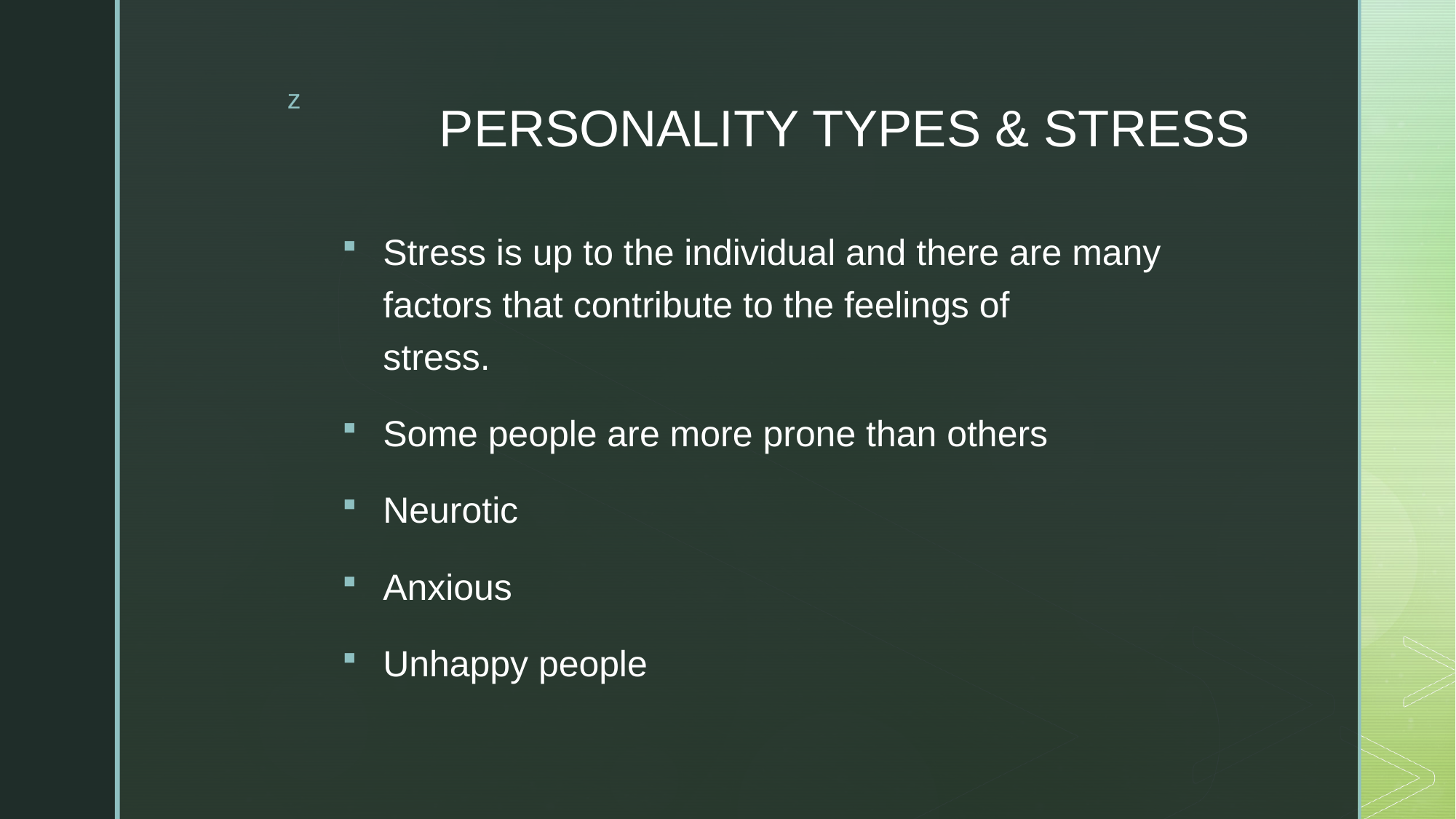

# PERSONALITY TYPES & STRESS

Stress is up to the individual and there are many
factors that contribute to the feelings of
stress.
Some people are more prone than others
Neurotic
Anxious
Unhappy people